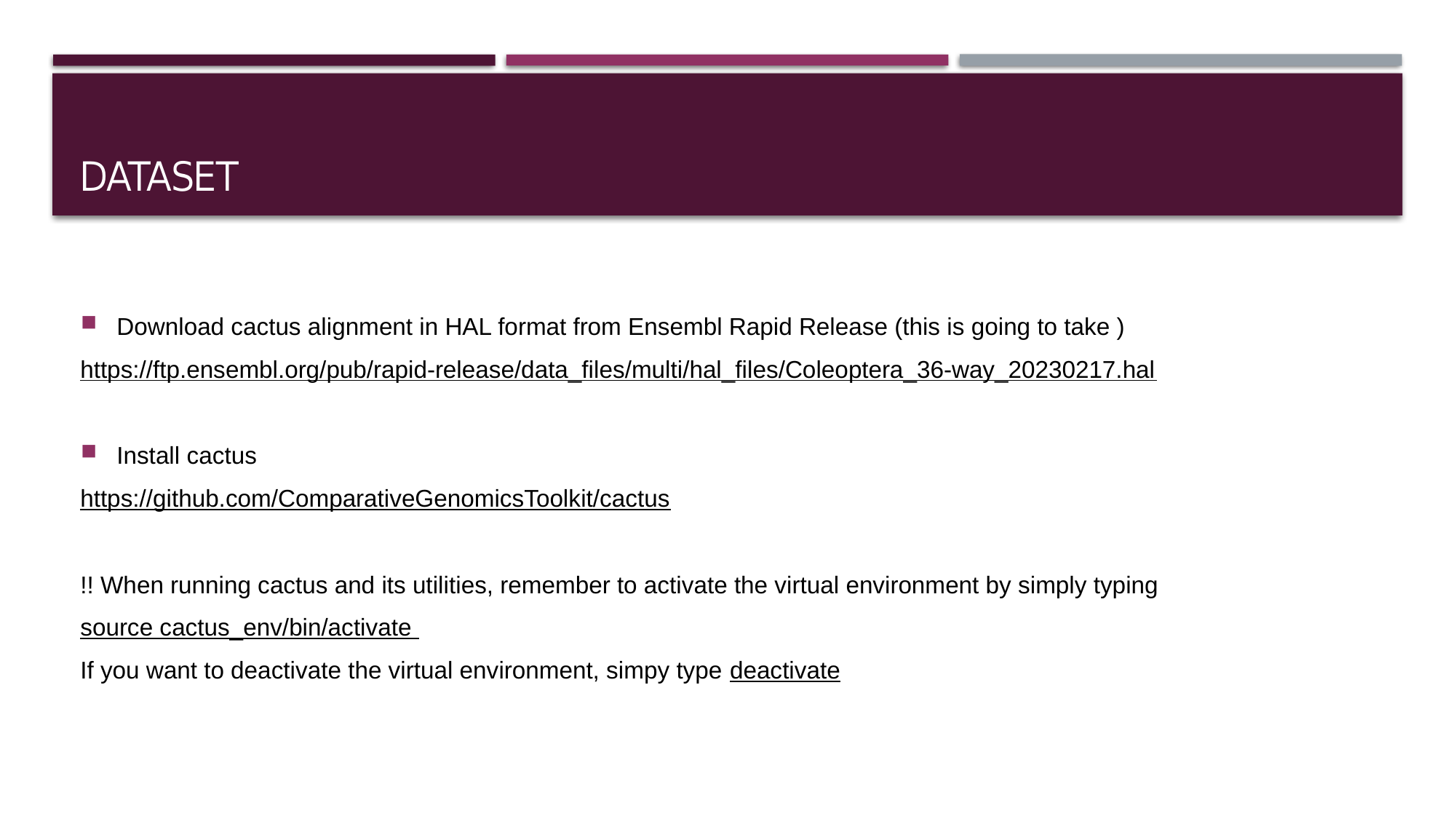

# Dataset
Download cactus alignment in HAL format from Ensembl Rapid Release (this is going to take )
https://ftp.ensembl.org/pub/rapid-release/data_files/multi/hal_files/Coleoptera_36-way_20230217.hal

Install cactus
https://github.com/ComparativeGenomicsToolkit/cactus

!! When running cactus and its utilities, remember to activate the virtual environment by simply typing
source cactus_env/bin/activate
If you want to deactivate the virtual environment, simpy type deactivate